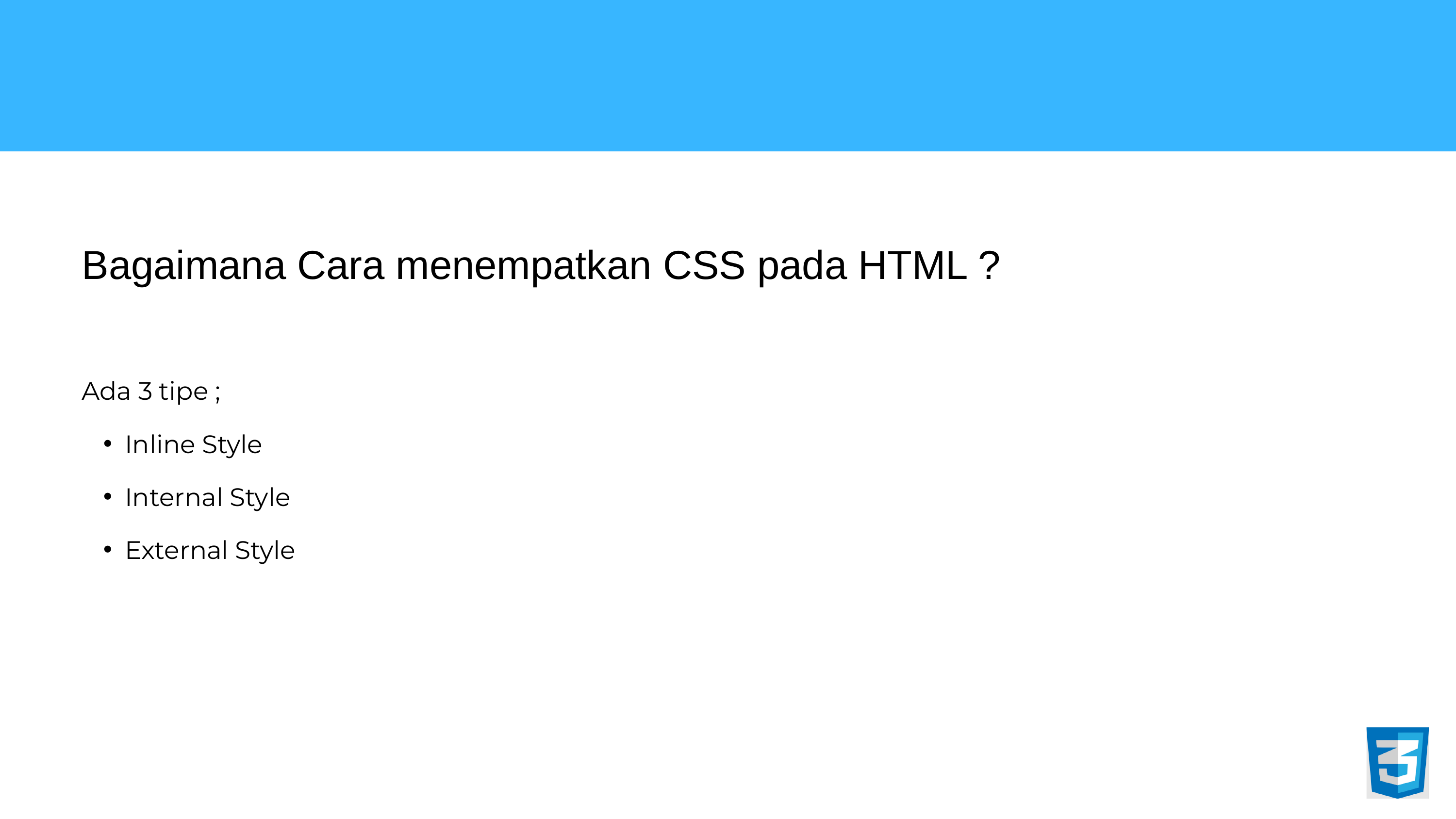

Bagaimana Cara menempatkan CSS pada HTML ?
Ada 3 tipe ;
Inline Style
Internal Style
External Style